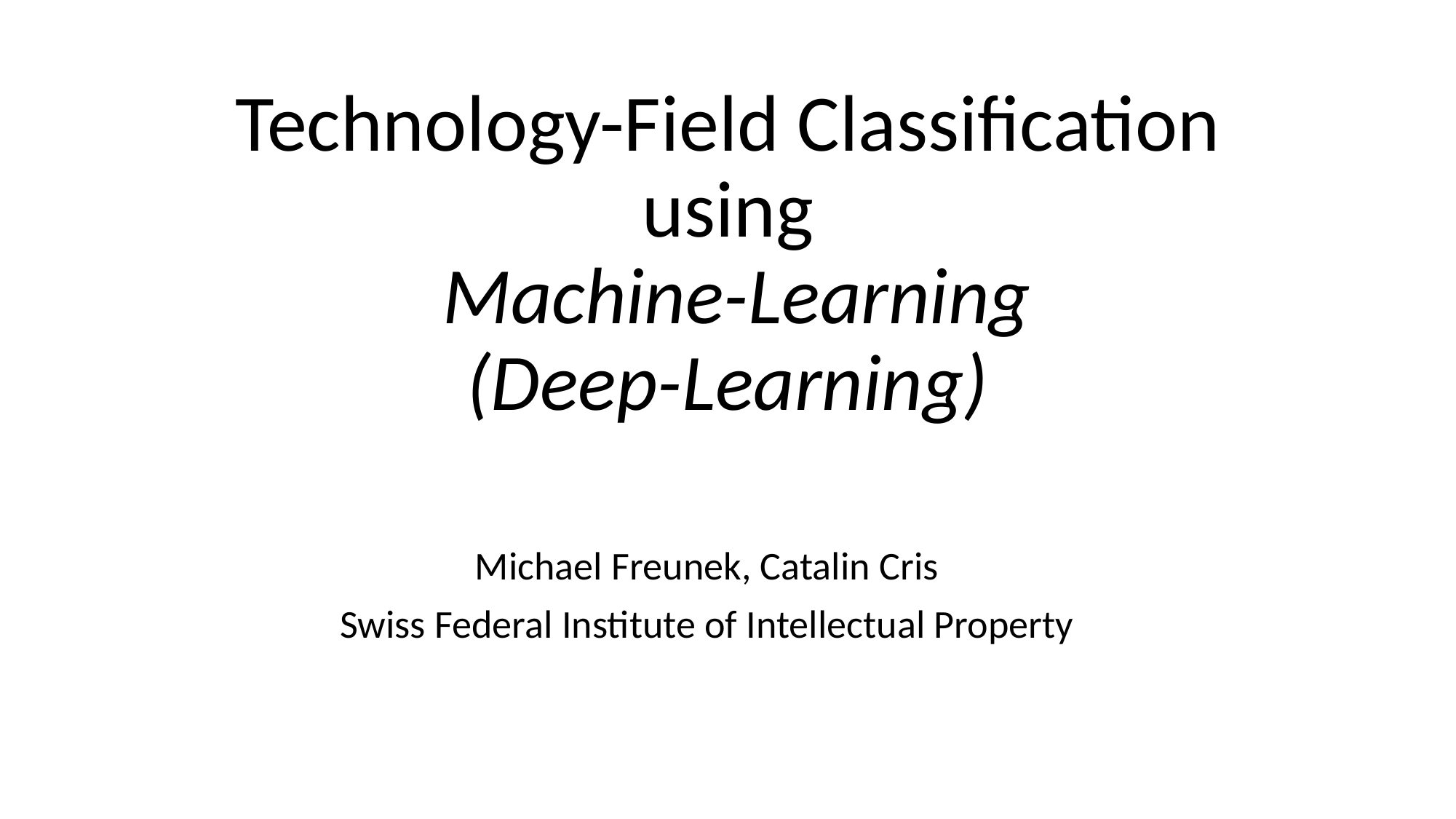

# Technology-Field Classification using Machine-Learning (Deep-Learning)
Michael Freunek, Catalin Cris
Swiss Federal Institute of Intellectual Property